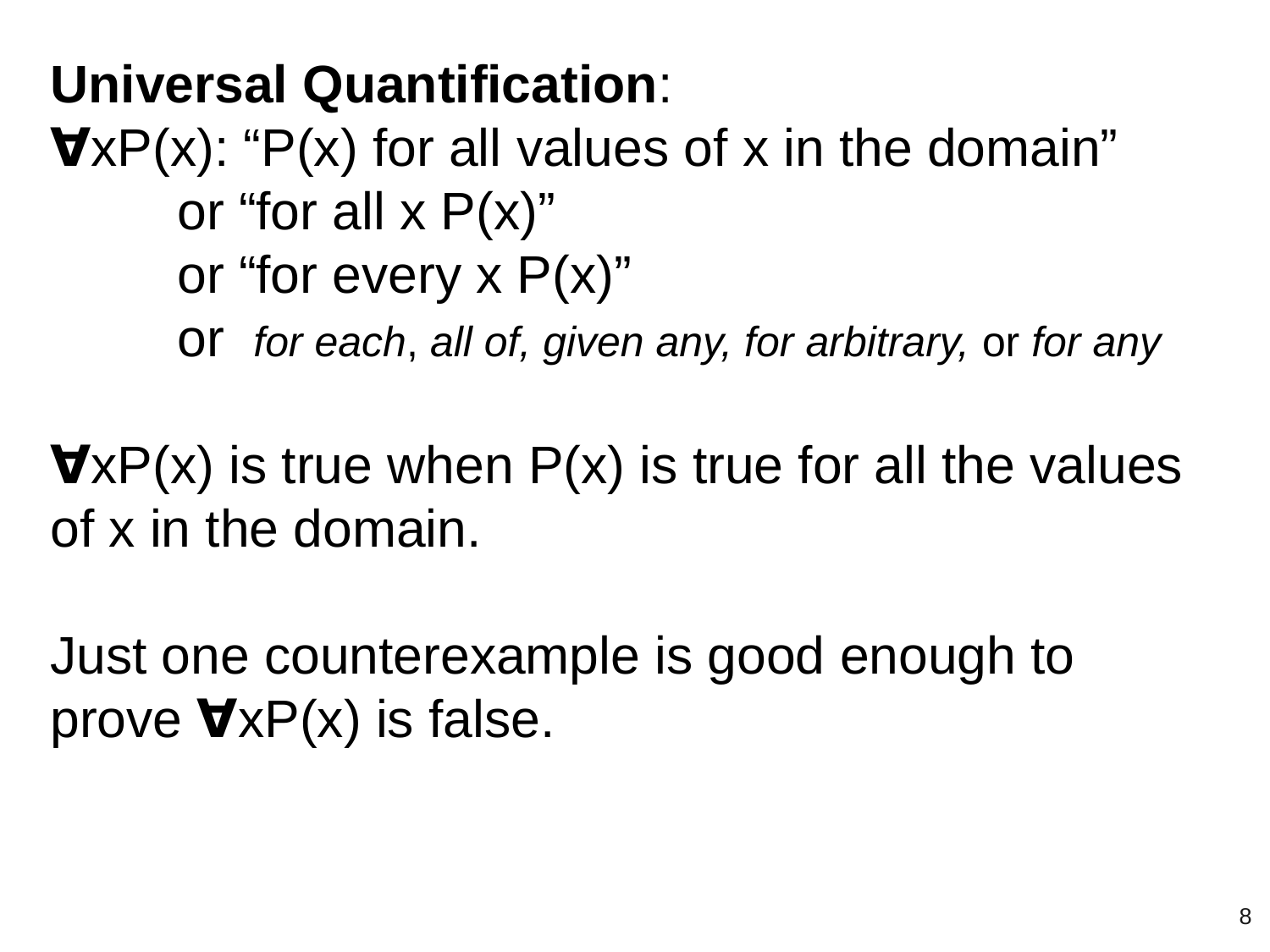

Universal Quantification:
∀xP(x): “P(x) for all values of x in the domain”
or “for all x P(x)”
or “for every x P(x)”
or  for each, all of, given any, for arbitrary, or for any

∀xP(x) is true when P(x) is true for all the values of x in the domain.

Just one counterexample is good enough to prove ∀xP(x) is false.
8